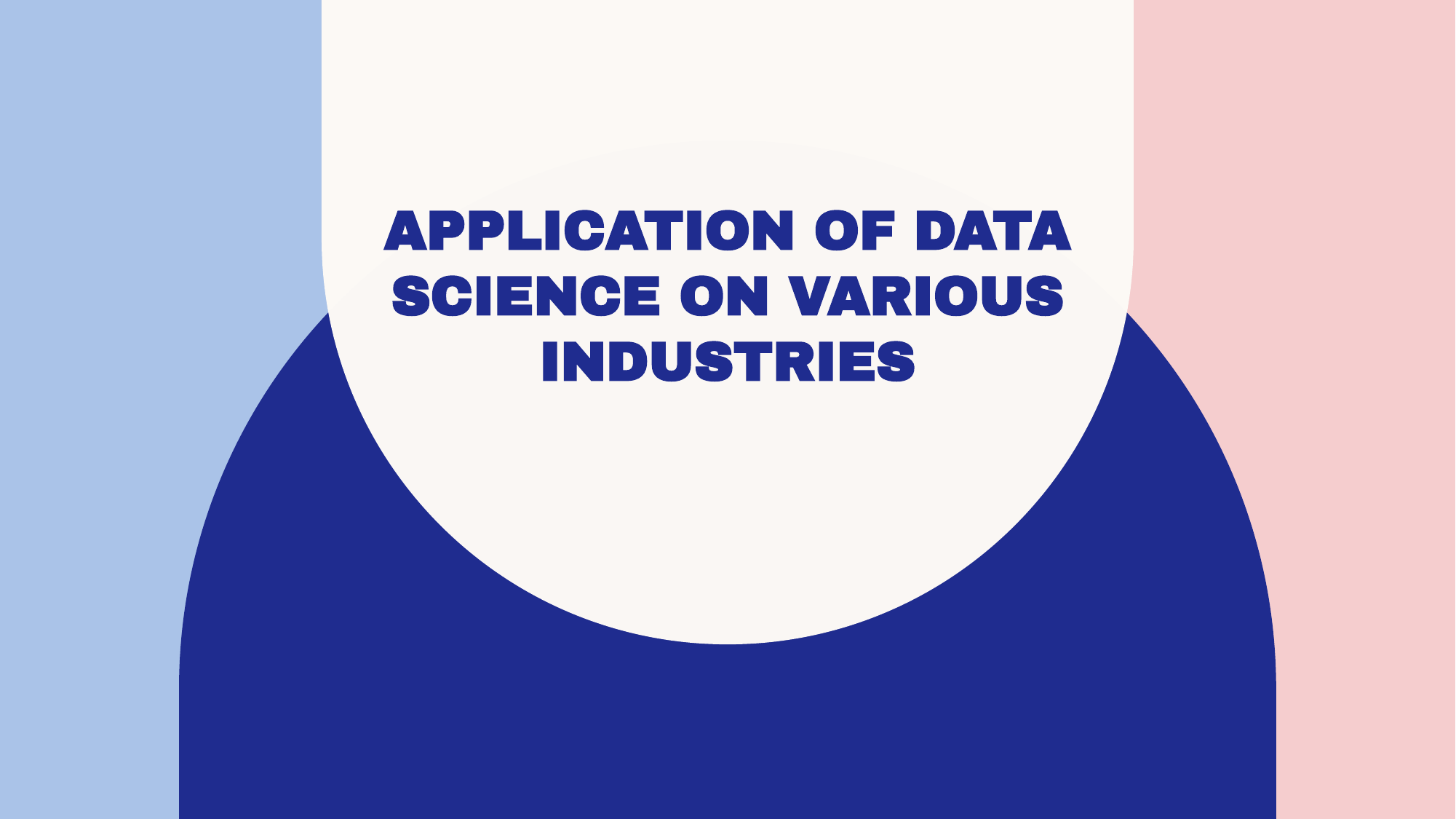

# Application of data science on various industries